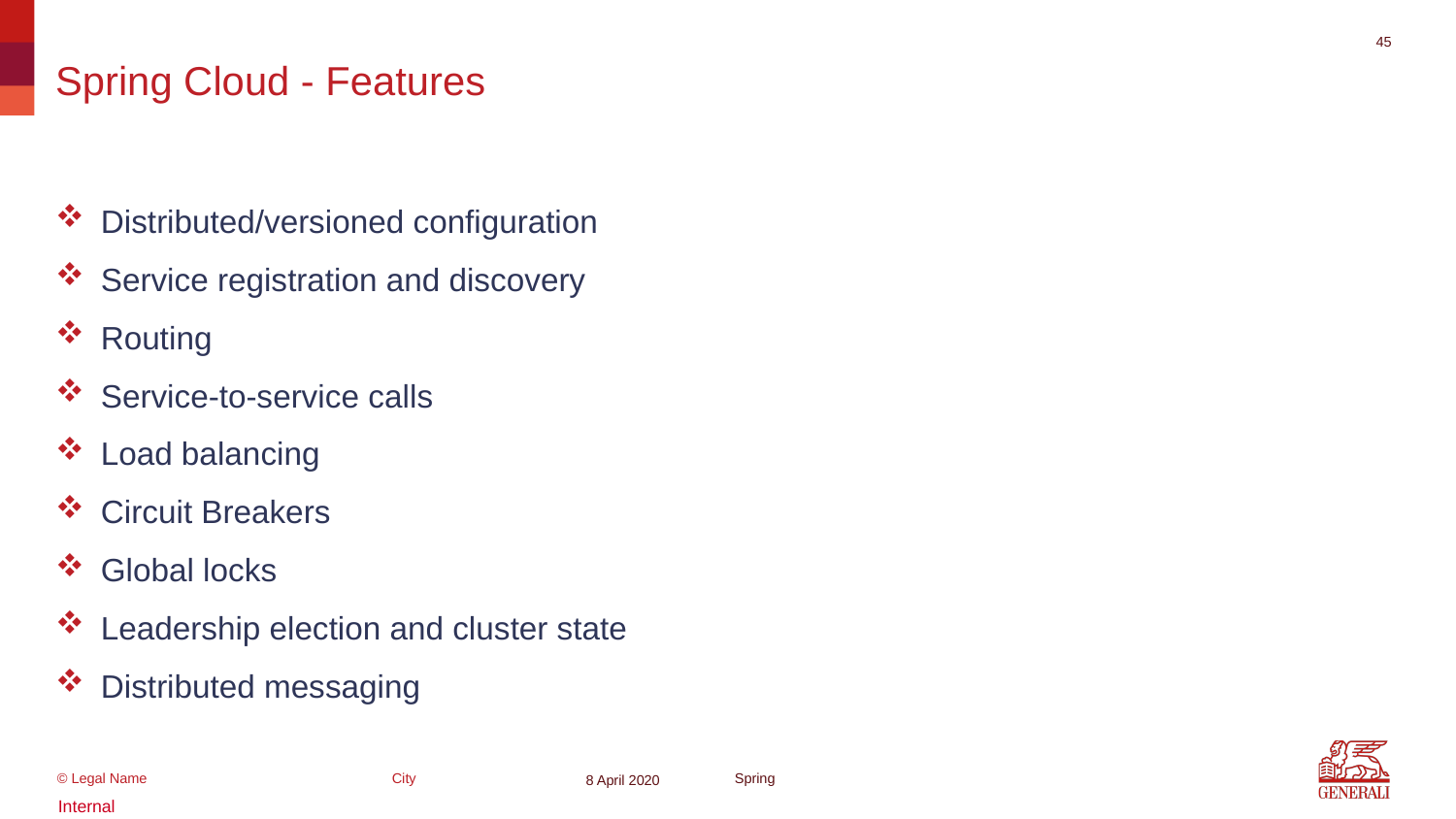

45
# Spring Cloud - Features

Distributed/versioned configuration

Service registration and discovery

Routing

Service-to-service calls

Load balancing

Circuit Breakers

Global locks

Leadership election and cluster state

Distributed messaging

8 April 2020
Spring